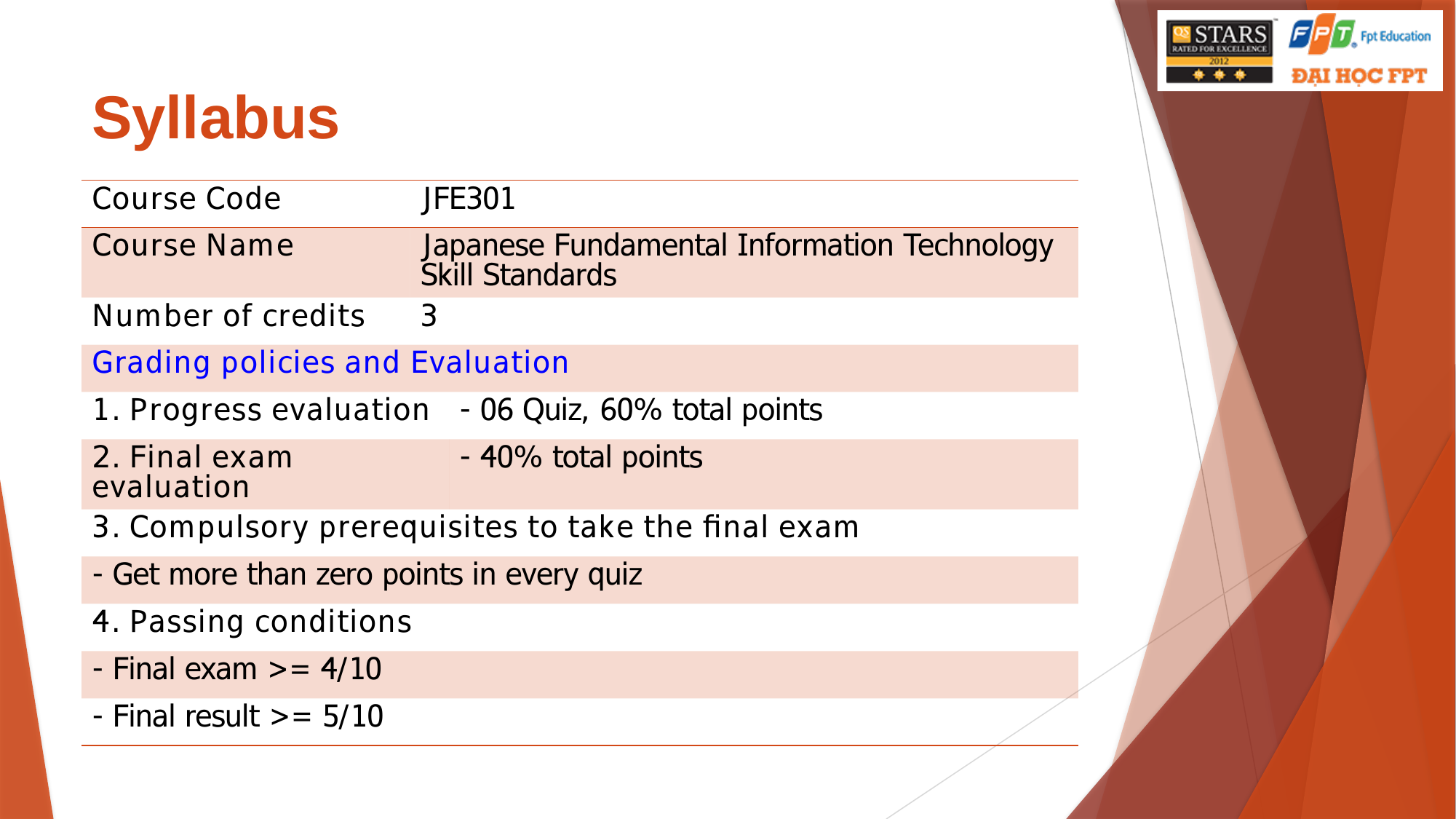

# Syllabus
| Course Code | JFE301 |  |
| --- | --- | --- |
| Course Name | Japanese Fundamental Information Technology Skill Standards |  |
| Number of credits | 3 |  |
| Grading policies and Evaluation |  |  |
| 1. Progress evaluation |  | - 06 Quiz, 60% total points |
| 2. Final exam evaluation |  | - 40% total points |
| 3. Compulsory prerequisites to take the final exam |  |  |
| - Get more than zero points in every quiz |  |  |
| 4. Passing conditions |  |  |
| - Final exam >= 4/10 |  |  |
| - Final result >= 5/10 |  |  |